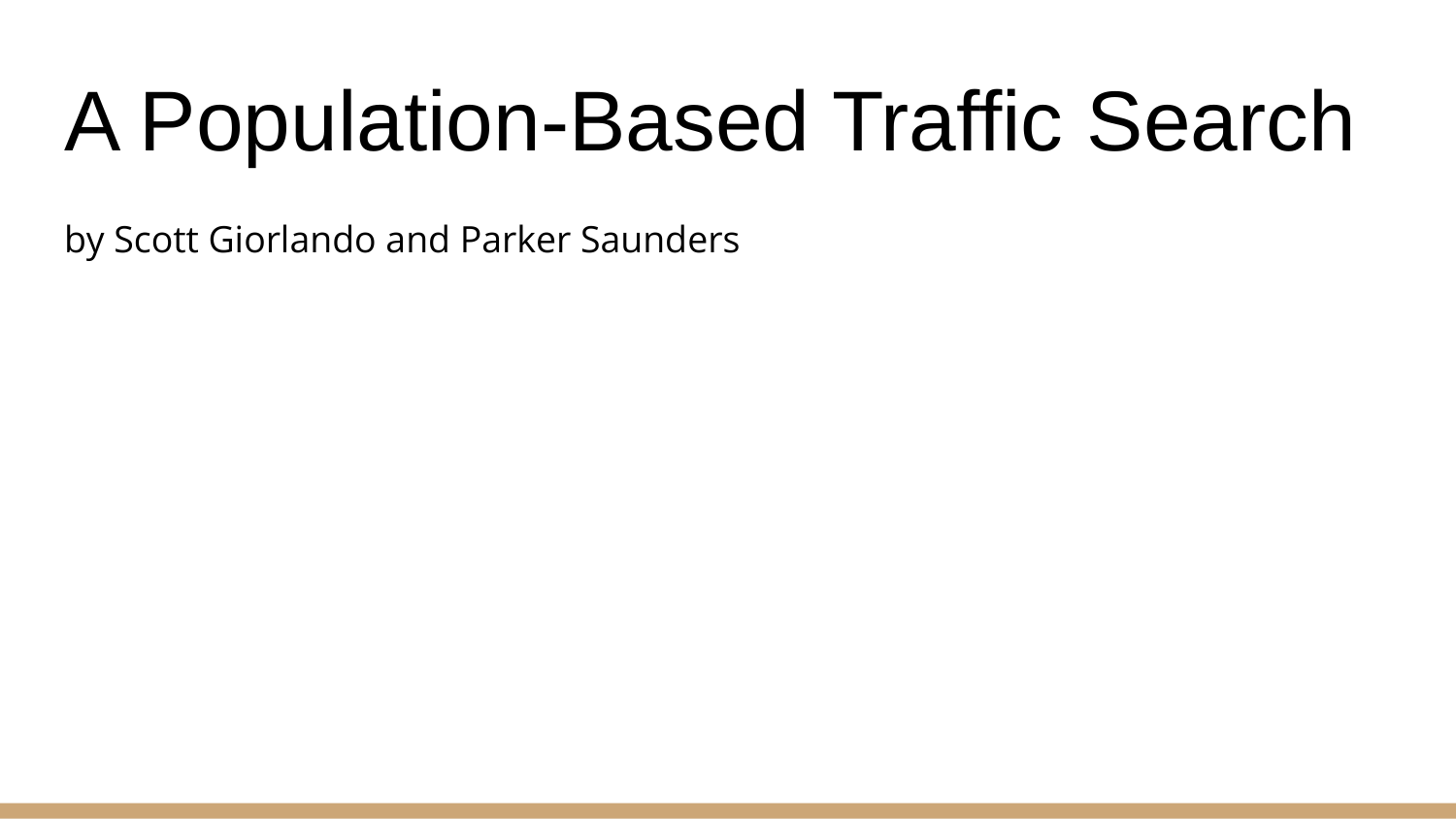

# A Population-Based Traffic Search
by Scott Giorlando and Parker Saunders